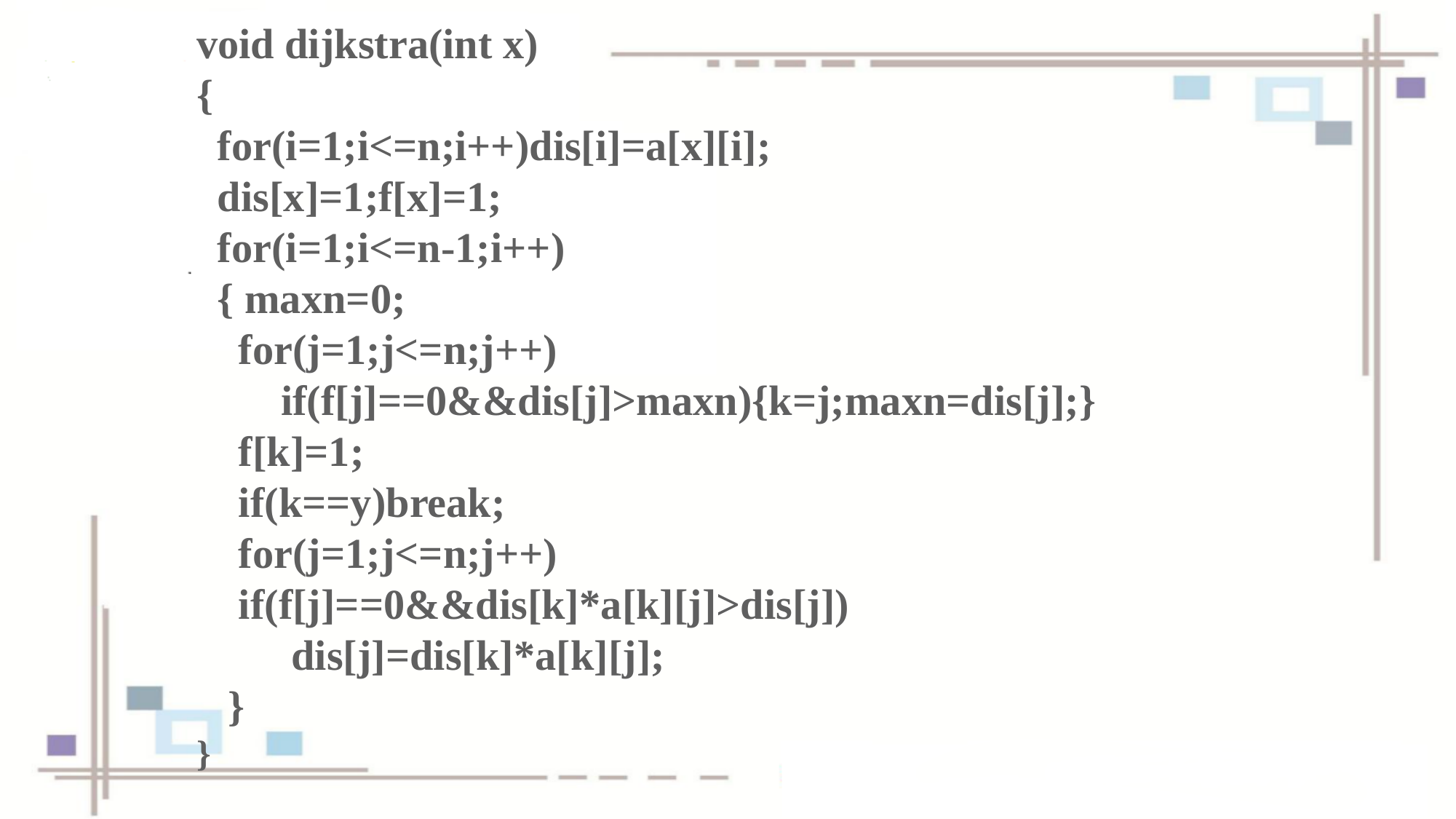

void dijkstra(int x)
{
  for(i=1;i<=n;i++)dis[i]=a[x][i];
  dis[x]=1;f[x]=1;
  for(i=1;i<=n-1;i++)
  { maxn=0;
    for(j=1;j<=n;j++)
        if(f[j]==0&&dis[j]>maxn){k=j;maxn=dis[j];}
    f[k]=1;
    if(k==y)break;
    for(j=1;j<=n;j++)
    if(f[j]==0&&dis[k]*a[k][j]>dis[j])
         dis[j]=dis[k]*a[k][j];
   }
}